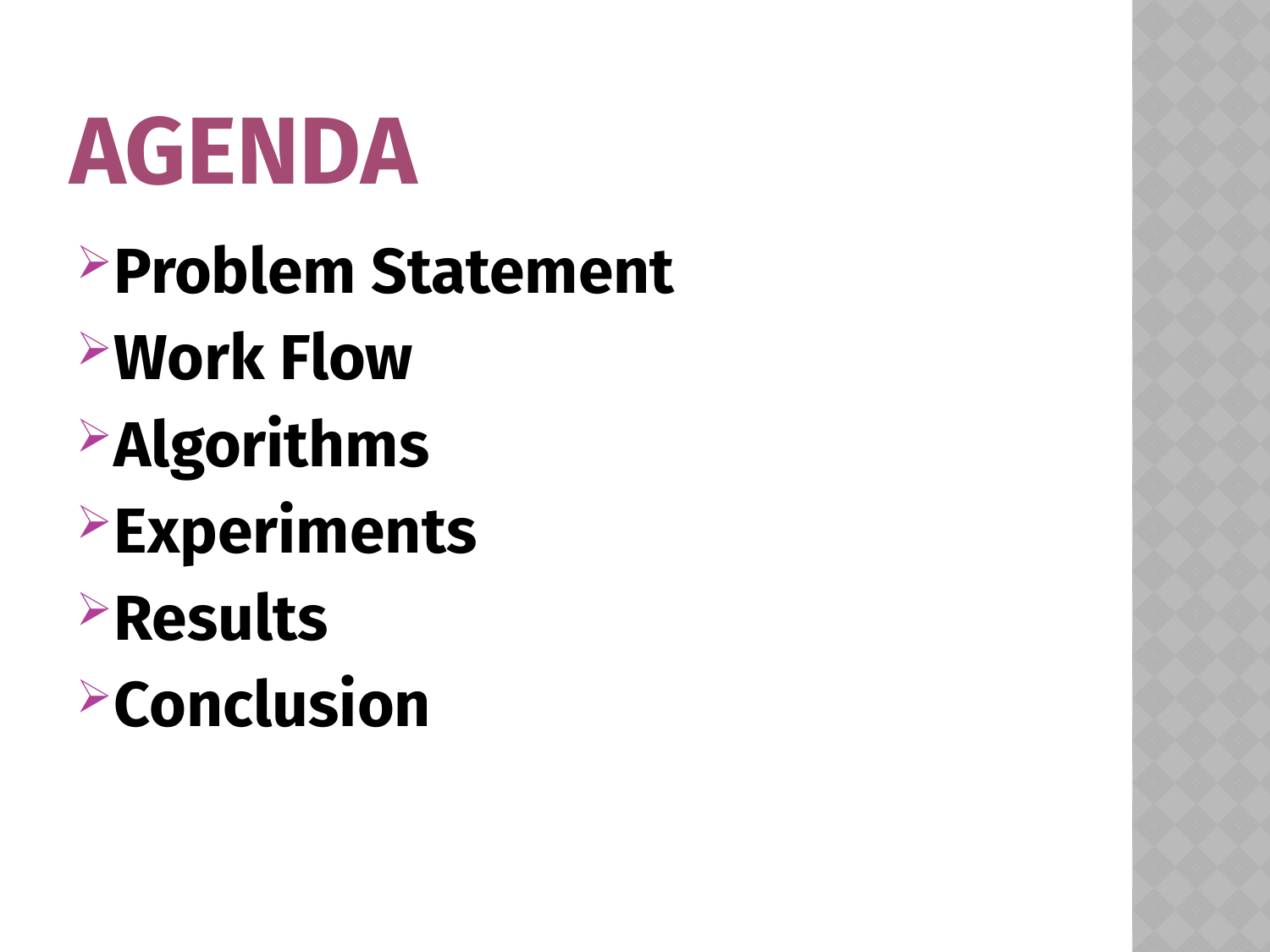

# AGENDA
Problem Statement
Work Flow
Algorithms
Experiments
Results
Conclusion